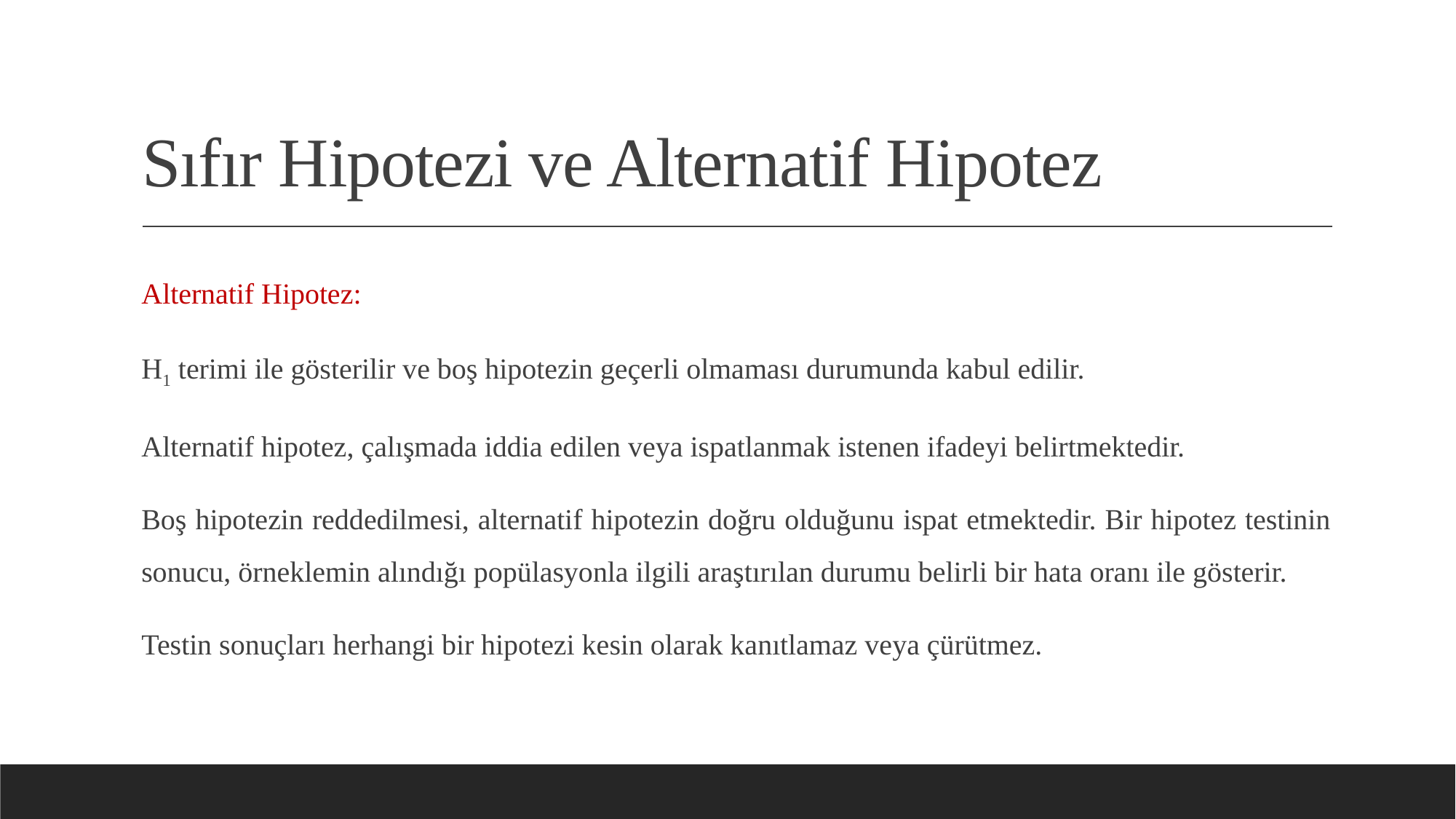

# Sıfır Hipotezi ve Alternatif Hipotez
Alternatif Hipotez:
H1 terimi ile gösterilir ve boş hipotezin geçerli olmaması durumunda kabul edilir.
Alternatif hipotez, çalışmada iddia edilen veya ispatlanmak istenen ifadeyi belirtmektedir.
Boş hipotezin reddedilmesi, alternatif hipotezin doğru olduğunu ispat etmektedir. Bir hipotez testinin sonucu, örneklemin alındığı popülasyonla ilgili araştırılan durumu belirli bir hata oranı ile gösterir.
Testin sonuçları herhangi bir hipotezi kesin olarak kanıtlamaz veya çürütmez.